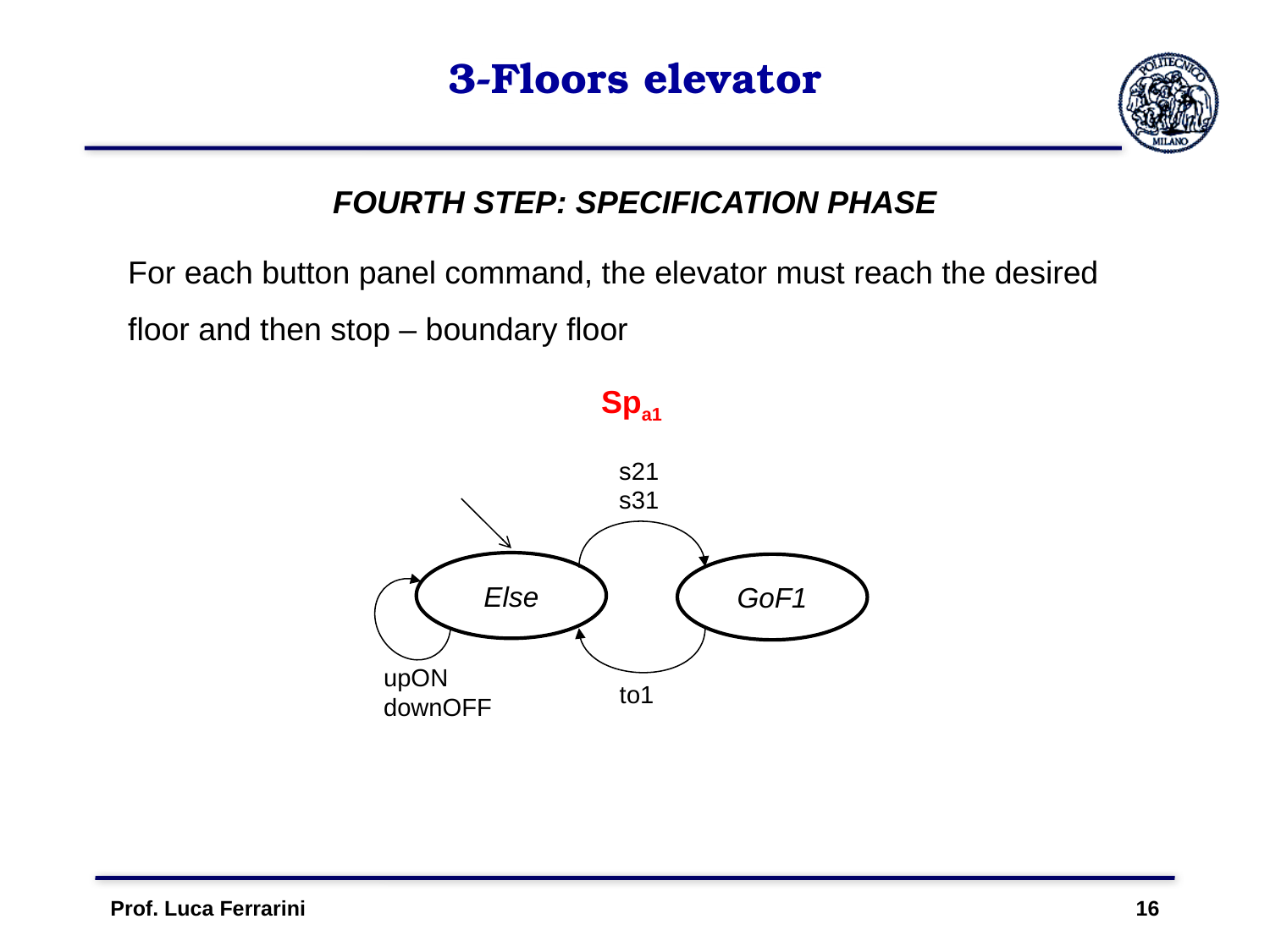

# 3-Floors elevator
FOURTH STEP: SPECIFICATION PHASE
For each button panel command, the elevator must reach the desired floor and then stop – boundary floor
Spa1
s21
s31
Else
GoF1

upON
downOFF

to1
Prof. Luca Ferrarini                                                                                                                                            16